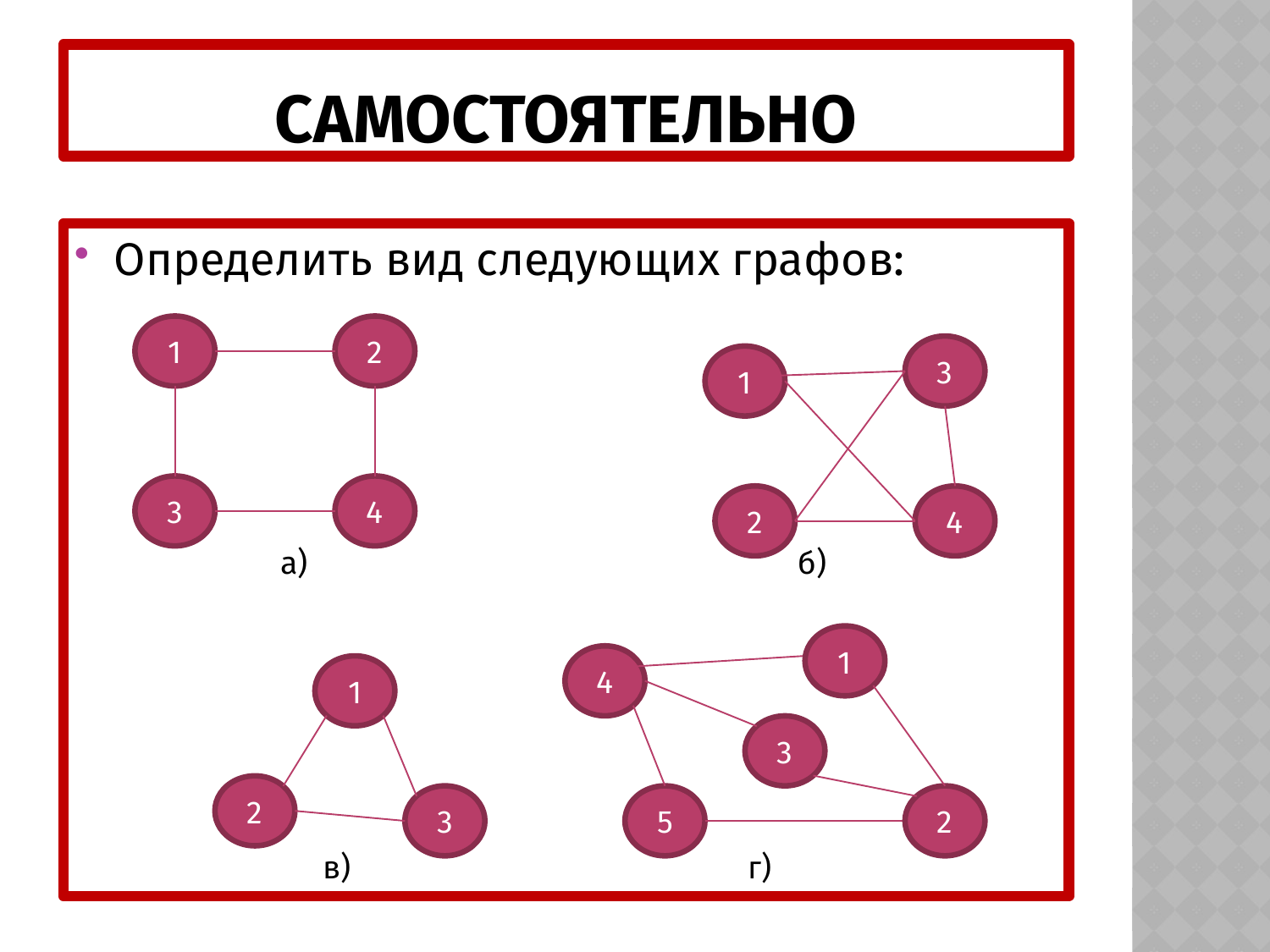

# самостоятельно
Определить вид следующих графов:

1
2
3
1
3
4
2
4
           а)                                                          б)

                в)                                               г)
1
4
1
3
2
3
5
2